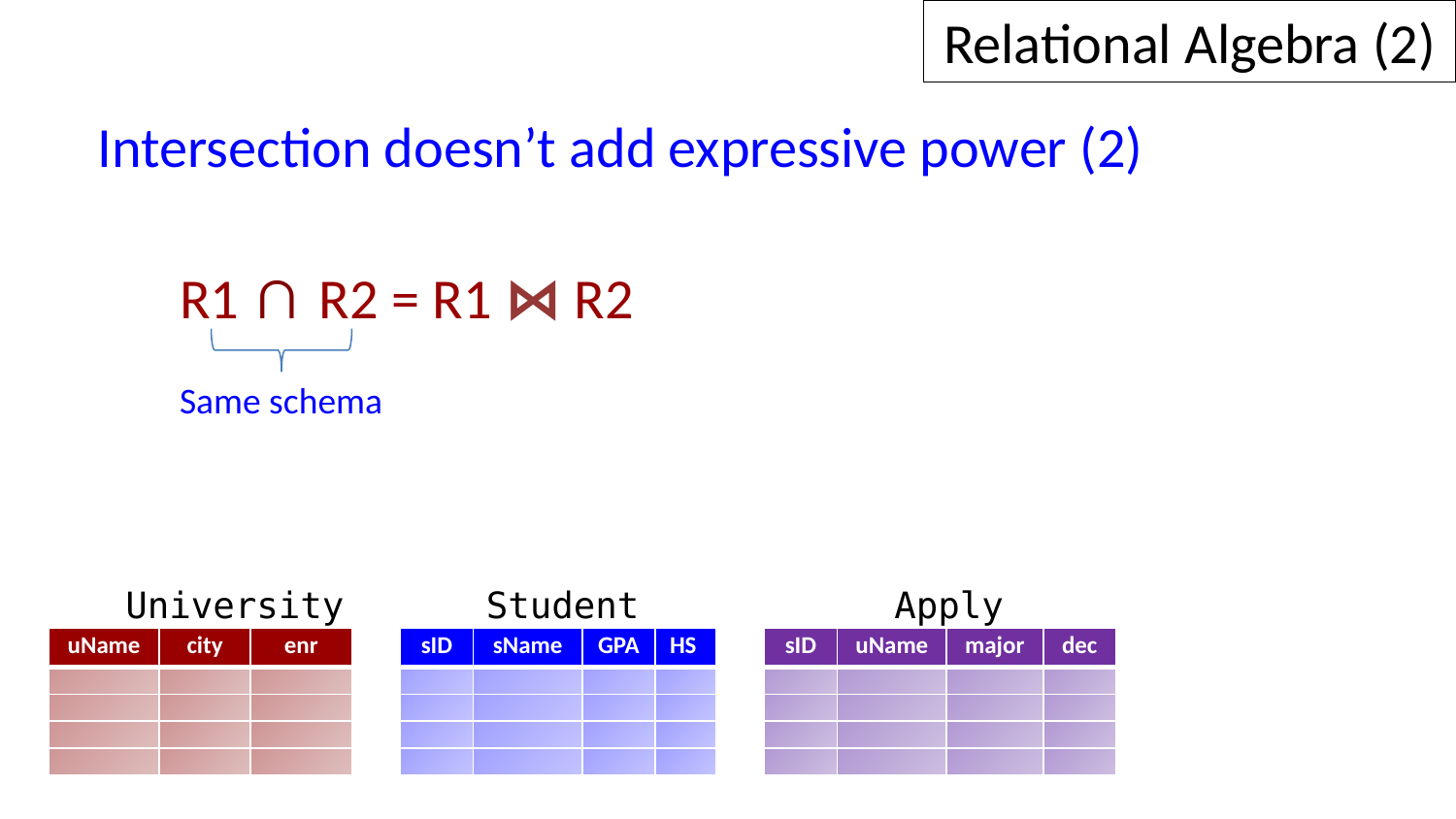

Relational Algebra (2)
Intersection doesn’t add expressive power (2)

	R1 ∩ R2 = R1 ⋈ R2
	Same schema

University
Student
Apply
| uName | city | enr |
| --- | --- | --- |
|  |  |  |
|  |  |  |
|  |  |  |
|  |  |  |
| sID | sName | GPA | HS |
| --- | --- | --- | --- |
|  |  |  |  |
|  |  |  |  |
|  |  |  |  |
|  |  |  |  |
| sID | uName | major | dec |
| --- | --- | --- | --- |
|  |  |  |  |
|  |  |  |  |
|  |  |  |  |
|  |  |  |  |